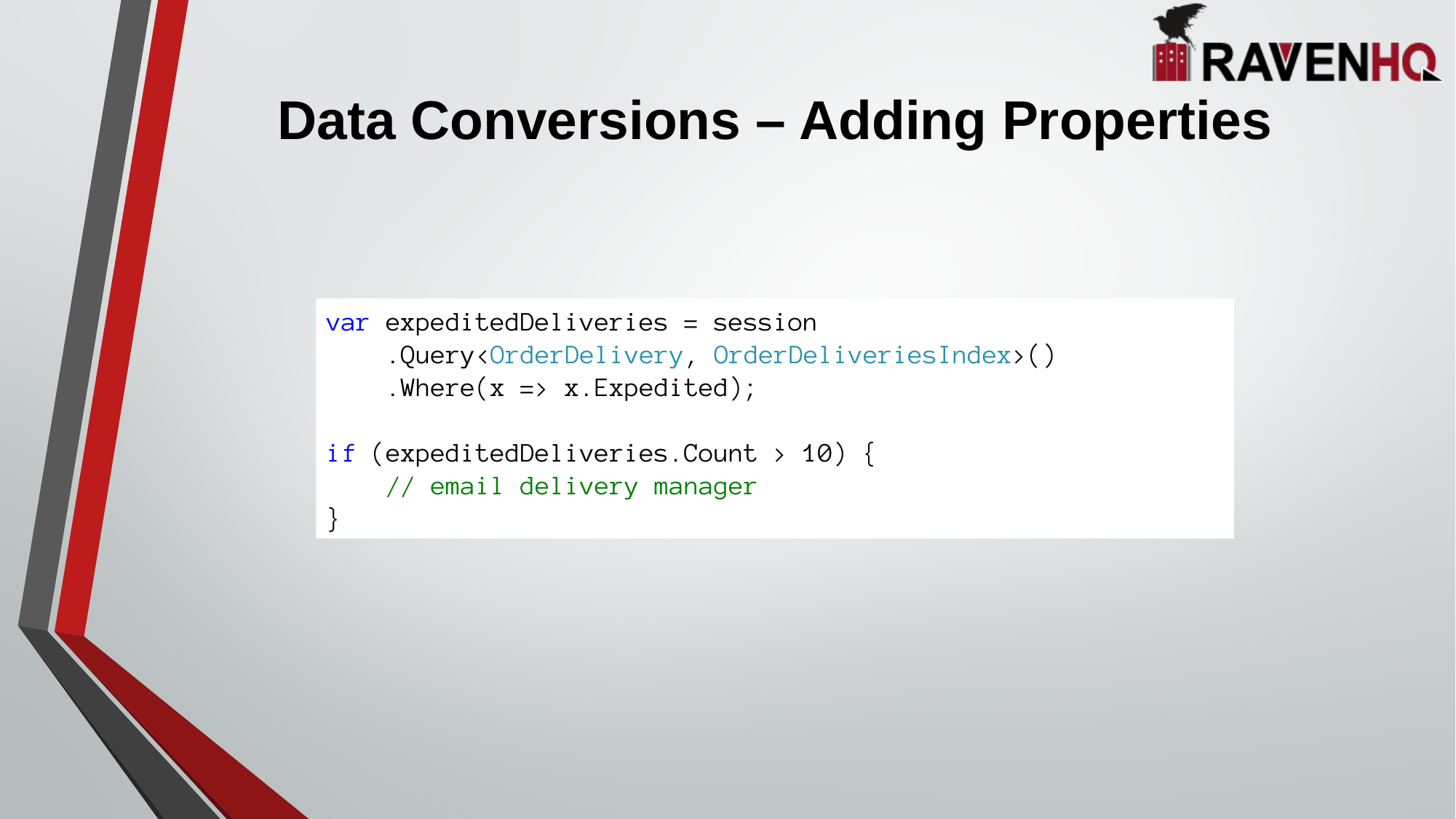

# Data Conversions – Adding Properties

var expeditedDeliveries = session
    .Query<OrderDelivery, OrderDeliveriesIndex>()
    .Where(x => x.Expedited);

if (expeditedDeliveries.Count > 10) {
    // email delivery manager
}